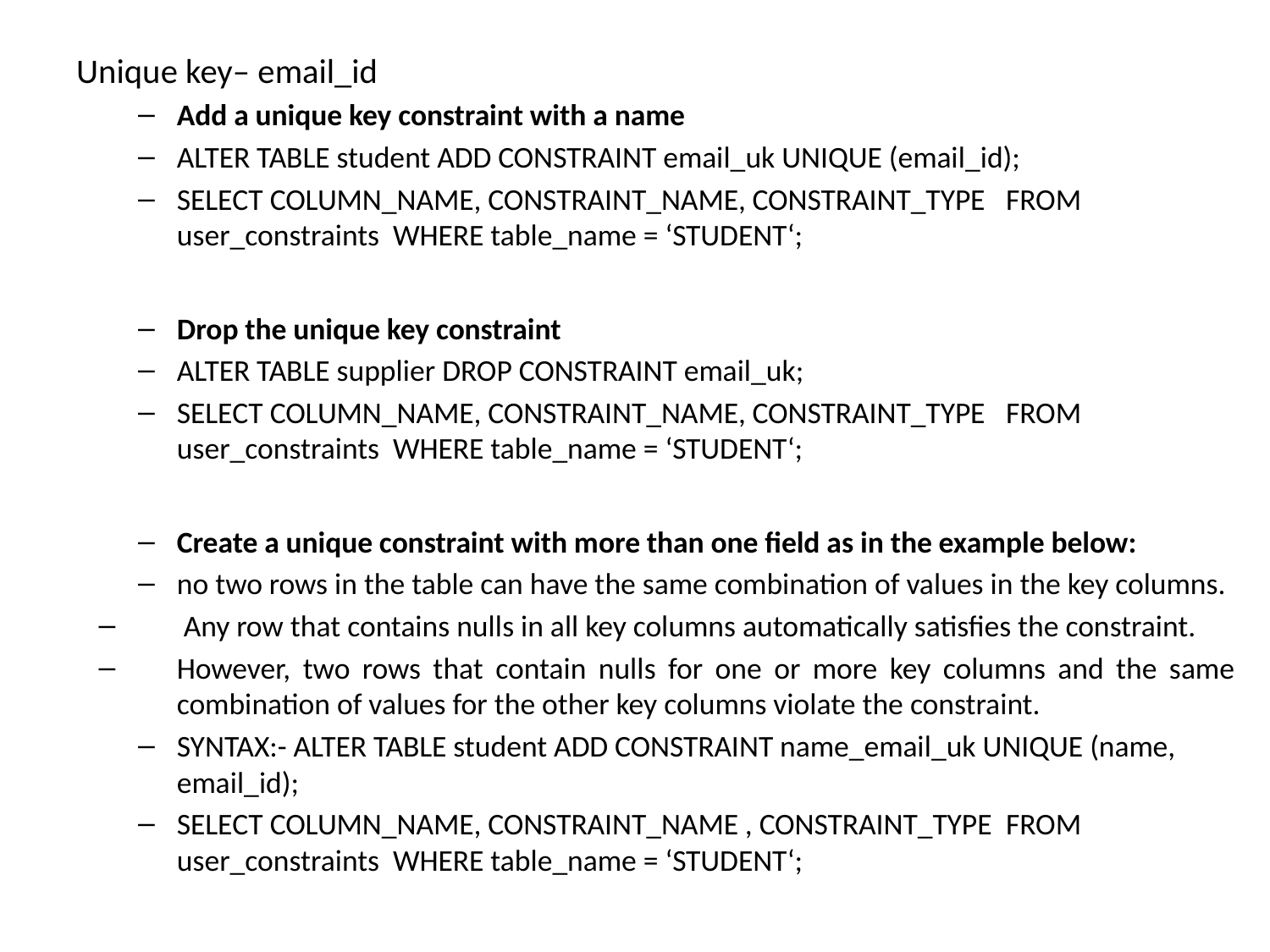

Unique key– email_id
Add a unique key constraint with a name
ALTER TABLE student ADD CONSTRAINT email_uk UNIQUE (email_id);
SELECT COLUMN_NAME, CONSTRAINT_NAME, CONSTRAINT_TYPE   FROM user_constraints  WHERE table_name = ‘STUDENT‘;

Drop the unique key constraint
ALTER TABLE supplier DROP CONSTRAINT email_uk;
SELECT COLUMN_NAME, CONSTRAINT_NAME, CONSTRAINT_TYPE   FROM user_constraints  WHERE table_name = ‘STUDENT‘;

Create a unique constraint with more than one field as in the example below:
no two rows in the table can have the same combination of values in the key columns.
 Any row that contains nulls in all key columns automatically satisfies the constraint.
However, two rows that contain nulls for one or more key columns and the same combination of values for the other key columns violate the constraint.
SYNTAX:- ALTER TABLE student ADD CONSTRAINT name_email_uk UNIQUE (name, email_id);
SELECT COLUMN_NAME, CONSTRAINT_NAME , CONSTRAINT_TYPE  FROM user_constraints  WHERE table_name = ‘STUDENT‘;